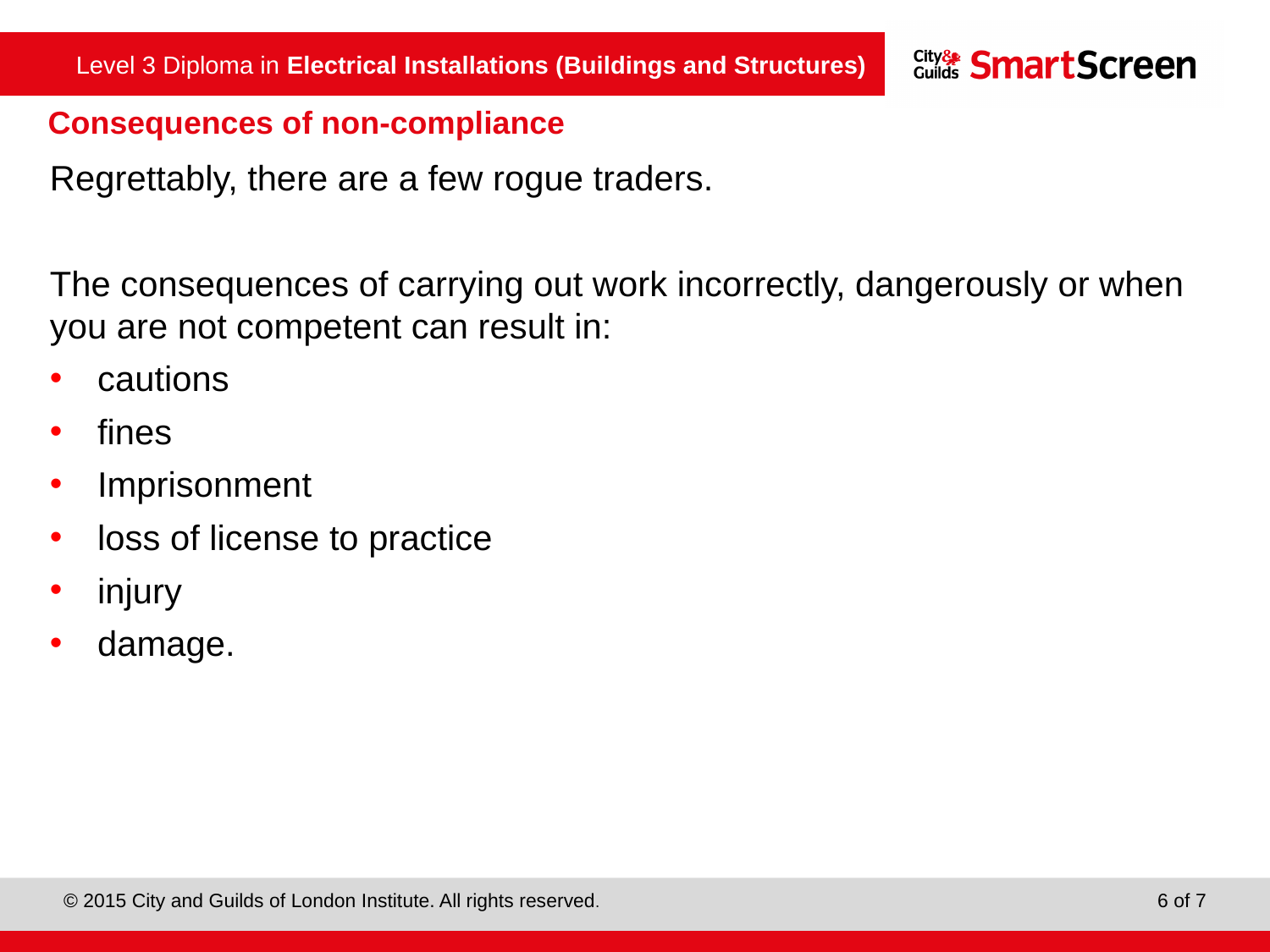

Consequences of non-compliance
Regrettably, there are a few rogue traders.

The consequences of carrying out work incorrectly, dangerously or when you are not competent can result in:
cautions
fines
Imprisonment
loss of license to practice
injury
damage.